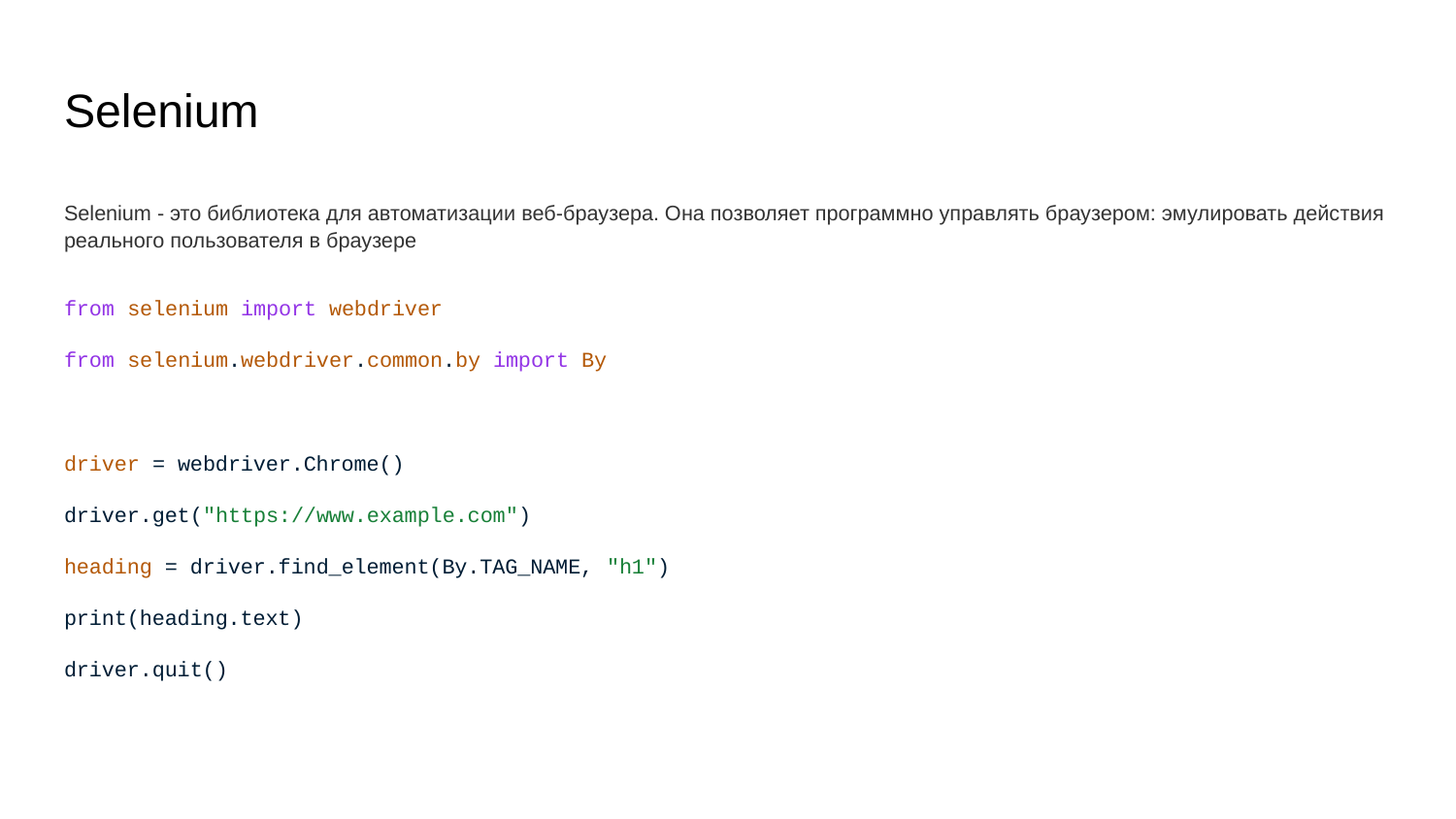

# Selenium
Selenium - это библиотека для автоматизации веб-браузера. Она позволяет программно управлять браузером: эмулировать действия реального пользователя в браузере
from selenium import webdriver
from selenium.webdriver.common.by import By

driver = webdriver.Chrome()
driver.get("https://www.example.com")
heading = driver.find_element(By.TAG_NAME, "h1")
print(heading.text)
driver.quit()